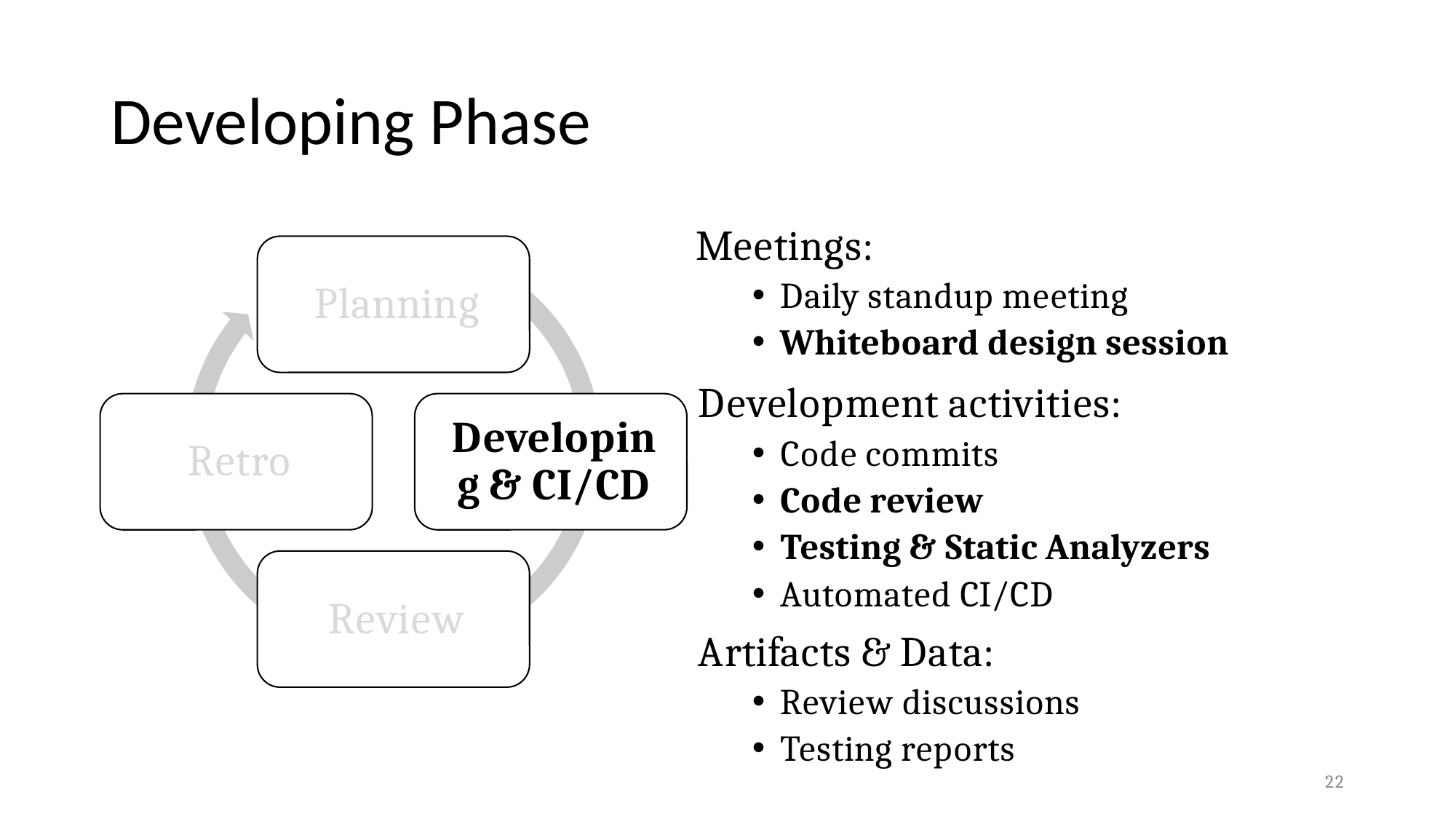

# Developing Phase
Planning
Developing & CI/CD
Review
Retro
Meetings:
Daily standup meeting
Whiteboard design session
Development activities:
Code commits
Code review
Testing & Static Analyzers
Automated CI/CD
Artifacts & Data:
Review discussions
Testing reports
22